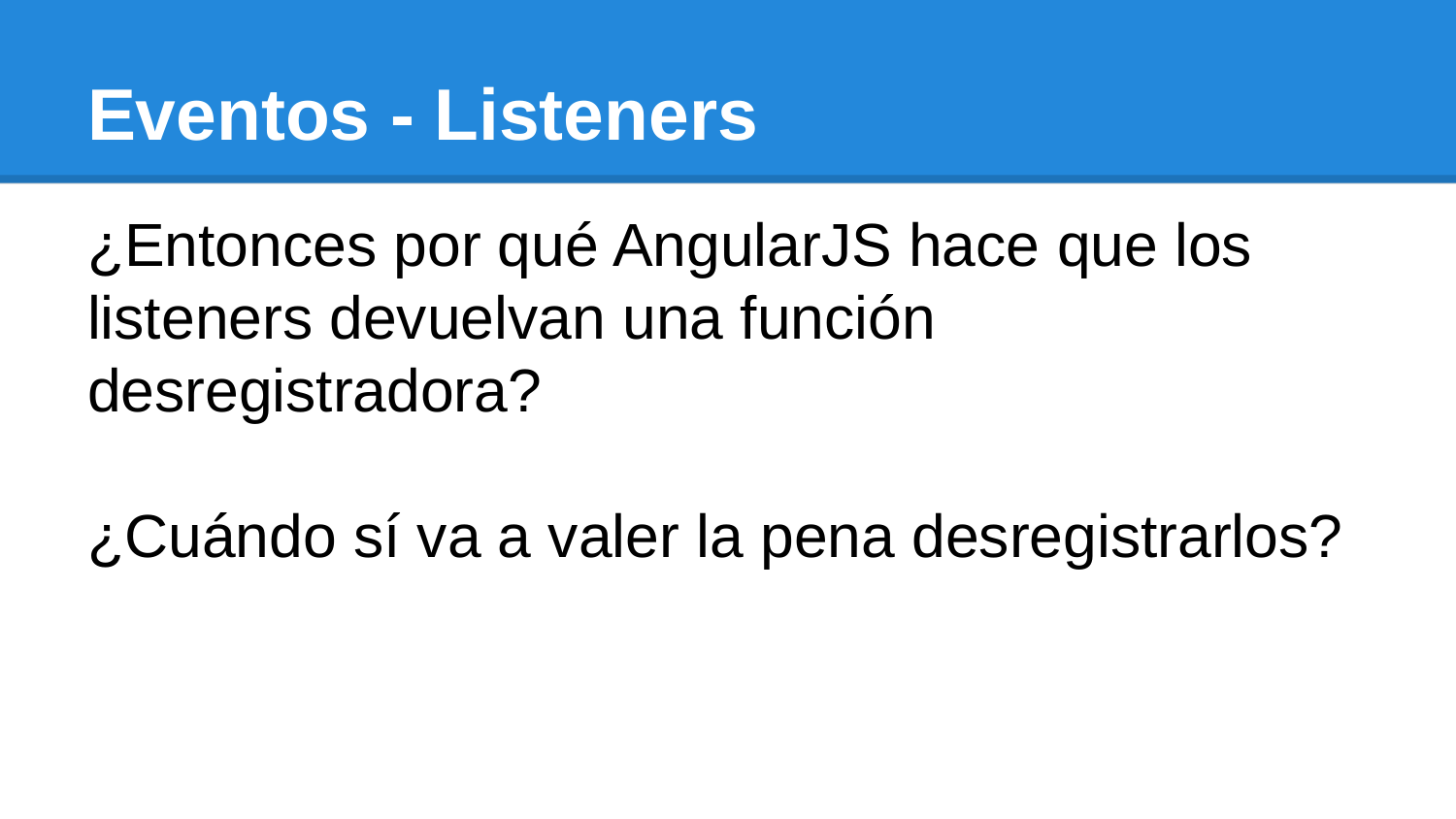

# Eventos - Listeners
¿Entonces por qué AngularJS hace que los listeners devuelvan una función desregistradora?

¿Cuándo sí va a valer la pena desregistrarlos?